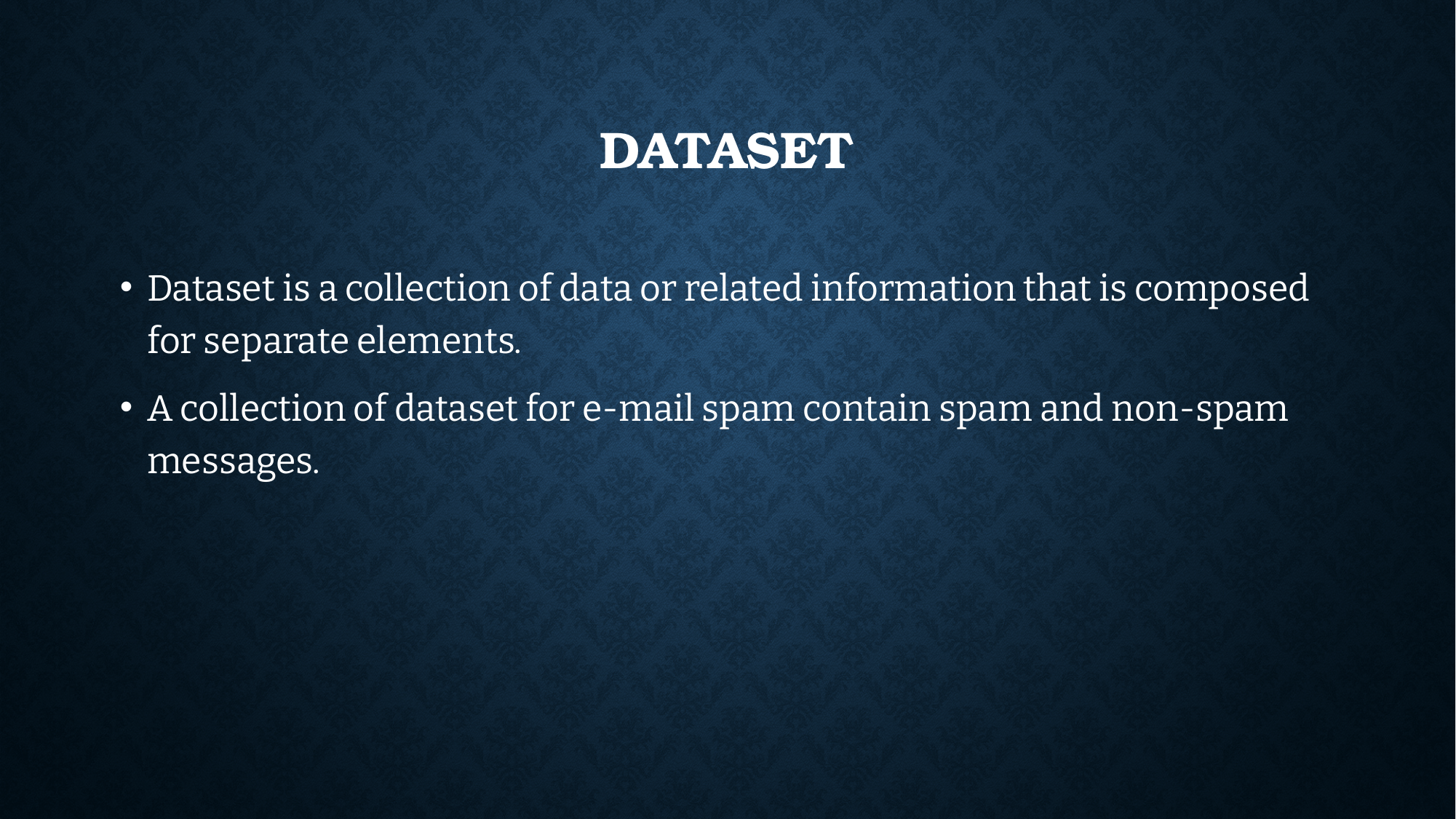

# Dataset
Dataset is a collection of data or related information that is composed for separate elements.
A collection of dataset for e-mail spam contain spam and non-spam messages.